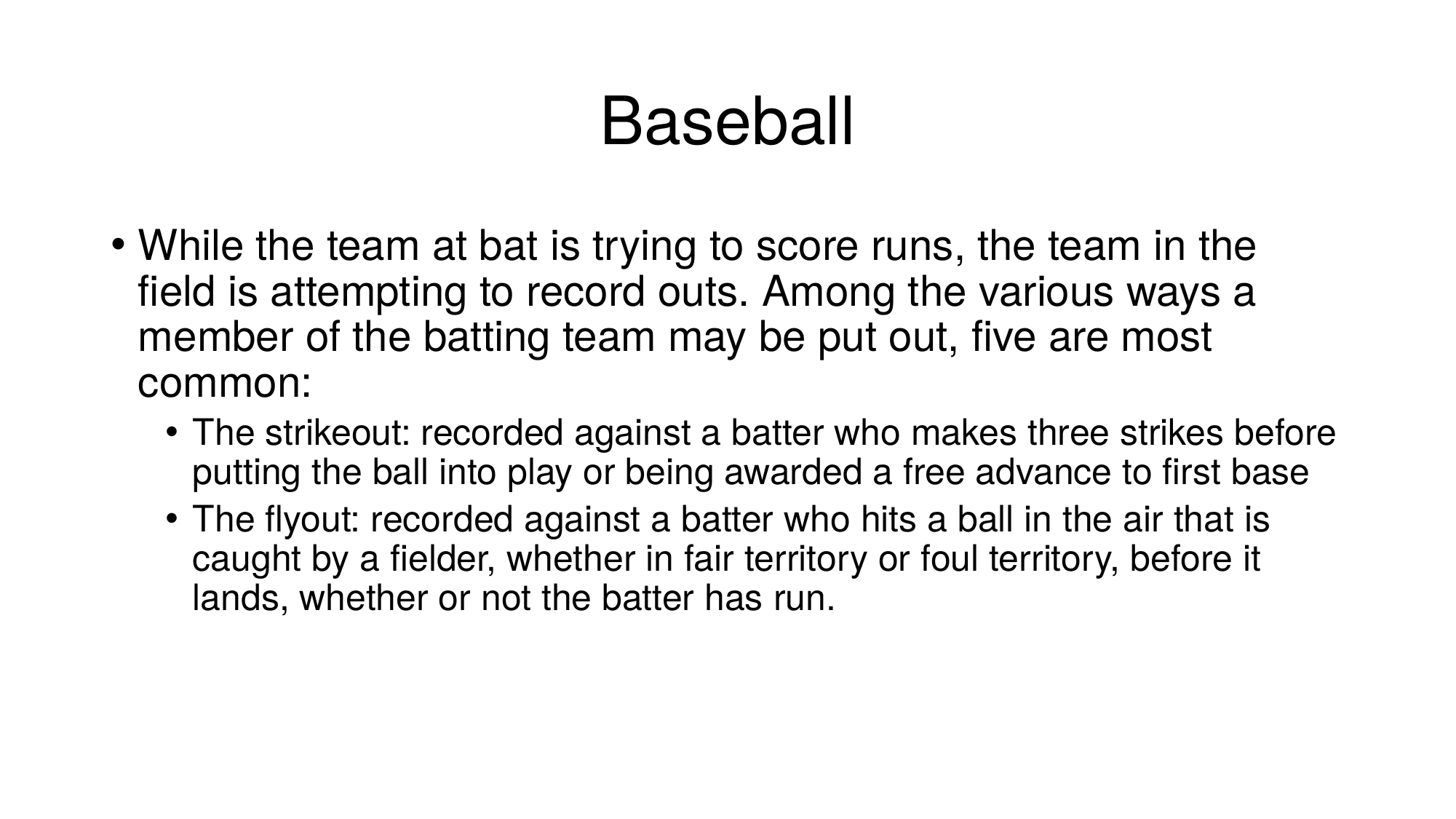

# Baseball
While the team at bat is trying to score runs, the team in the field is attempting to record outs. Among the various ways a member of the batting team may be put out, five are most common:
The strikeout: recorded against a batter who makes three strikes before putting the ball into play or being awarded a free advance to first base
The flyout: recorded against a batter who hits a ball in the air that is caught by a fielder, whether in fair territory or foul territory, before it lands, whether or not the batter has run.